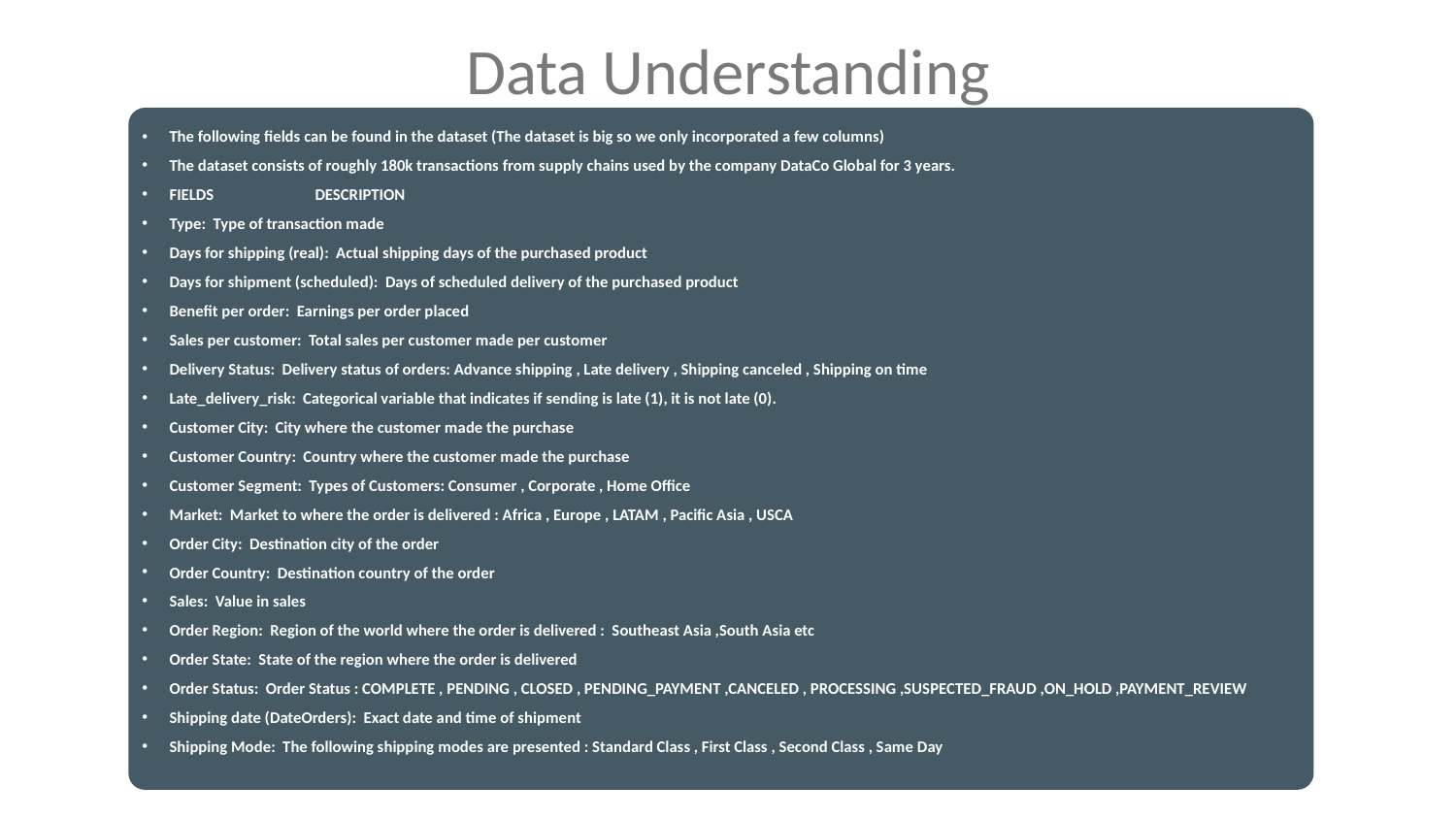

# Data Understanding

The following fields can be found in the dataset (The dataset is big so we only incorporated a few columns)
The dataset consists of roughly 180k transactions from supply chains used by the company DataCo Global for 3 years.
FIELDS	DESCRIPTION
Type:  Type of transaction made
Days for shipping (real):  Actual shipping days of the purchased product
Days for shipment (scheduled):  Days of scheduled delivery of the purchased product
Benefit per order:  Earnings per order placed
Sales per customer:  Total sales per customer made per customer
Delivery Status:  Delivery status of orders: Advance shipping , Late delivery , Shipping canceled , Shipping on time
Late_delivery_risk:  Categorical variable that indicates if sending is late (1), it is not late (0).
Customer City:  City where the customer made the purchase
Customer Country:  Country where the customer made the purchase
Customer Segment:  Types of Customers: Consumer , Corporate , Home Office
Market:  Market to where the order is delivered : Africa , Europe , LATAM , Pacific Asia , USCA
Order City:  Destination city of the order
Order Country:  Destination country of the order
Sales:  Value in sales
Order Region:  Region of the world where the order is delivered :  Southeast Asia ,South Asia etc
Order State:  State of the region where the order is delivered
Order Status:  Order Status : COMPLETE , PENDING , CLOSED , PENDING_PAYMENT ,CANCELED , PROCESSING ,SUSPECTED_FRAUD ,ON_HOLD ,PAYMENT_REVIEW
Shipping date (DateOrders):  Exact date and time of shipment
Shipping Mode:  The following shipping modes are presented : Standard Class , First Class , Second Class , Same Day